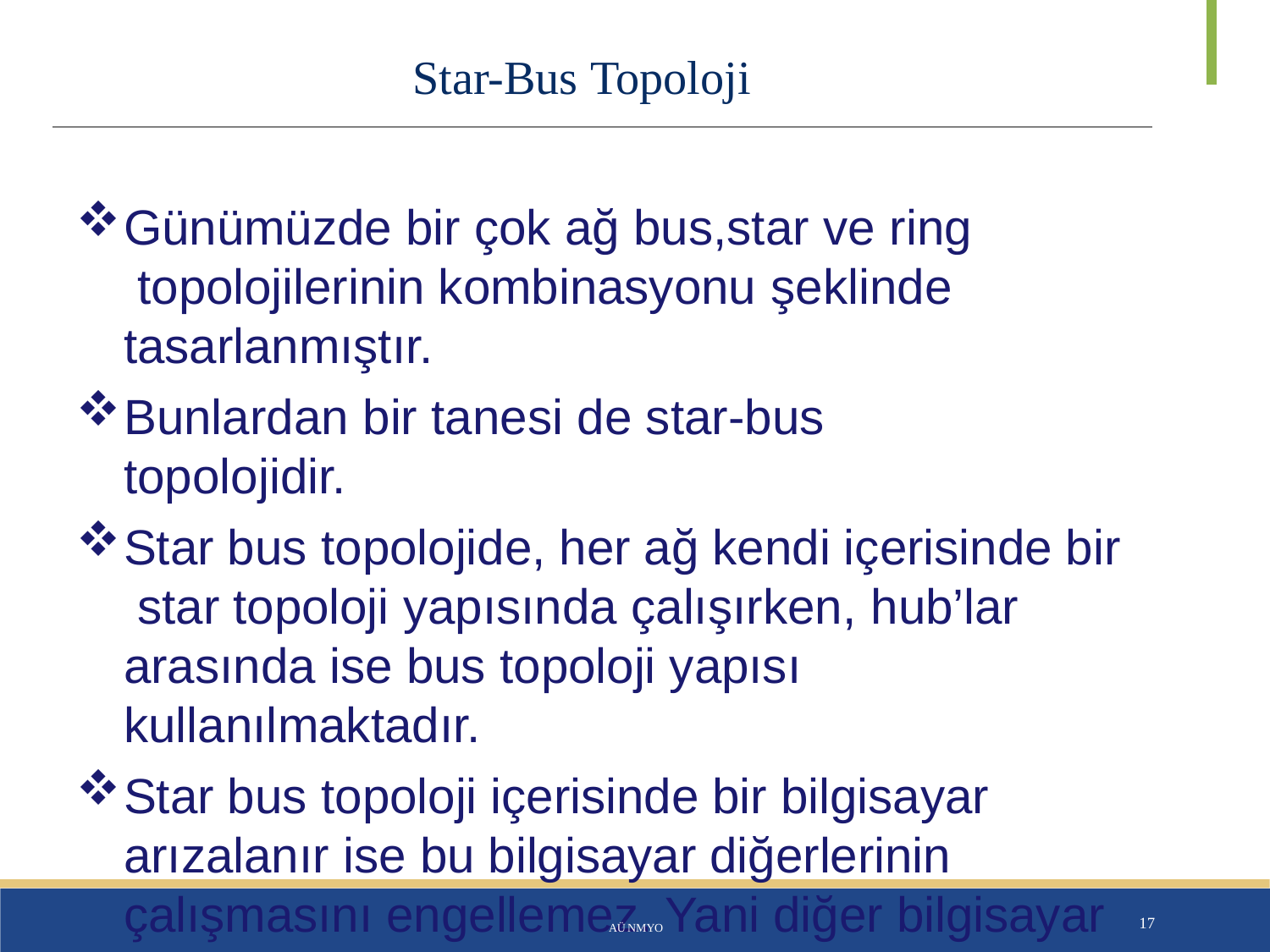

# Star-Bus Topoloji
Günümüzde bir çok ağ bus,star ve ring  topolojilerinin kombinasyonu şeklinde
tasarlanmıştır.
Bunlardan bir tanesi de star-bus topolojidir.
Star bus topolojide, her ağ kendi içerisinde bir  star topoloji yapısında çalışırken, hub’lar
arasında ise bus topoloji yapısı kullanılmaktadır.
Star bus topoloji içerisinde bir bilgisayar  arızalanır ise bu bilgisayar diğerlerinin  çalışmasını engellemez. Yani diğer bilgisayar  birbirleriyle iletişime devam edebilirler.
AÜ NMYO
17